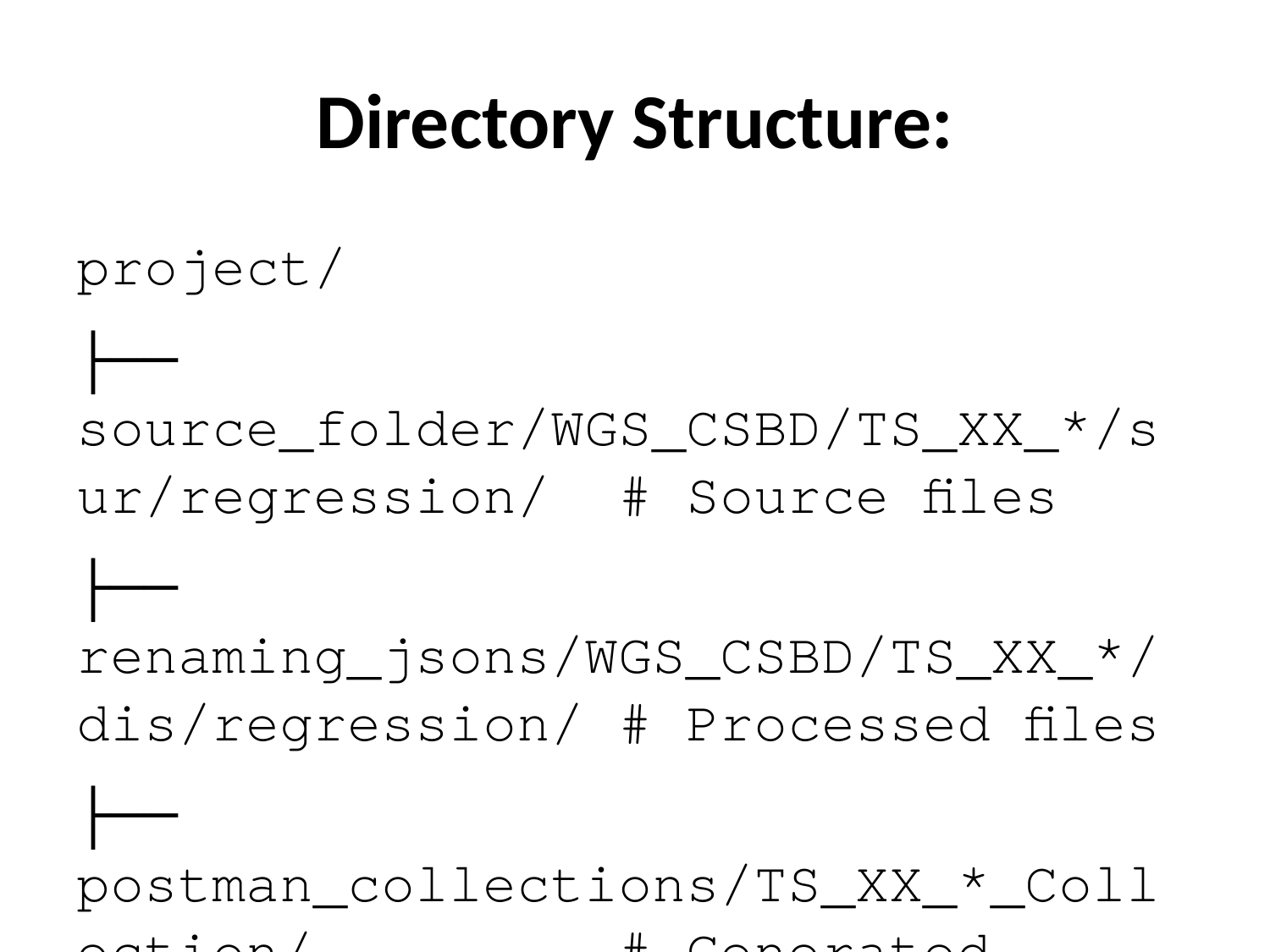

# Directory Structure:
project/
├── source_folder/WGS_CSBD/TS_XX_*/sur/regression/  # Source files
├── renaming_jsons/WGS_CSBD/TS_XX_*/dis/regression/ # Processed files
├── postman_collections/TS_XX_*_Collection/         # Generated collections
└── main_processor.py                               # Main script